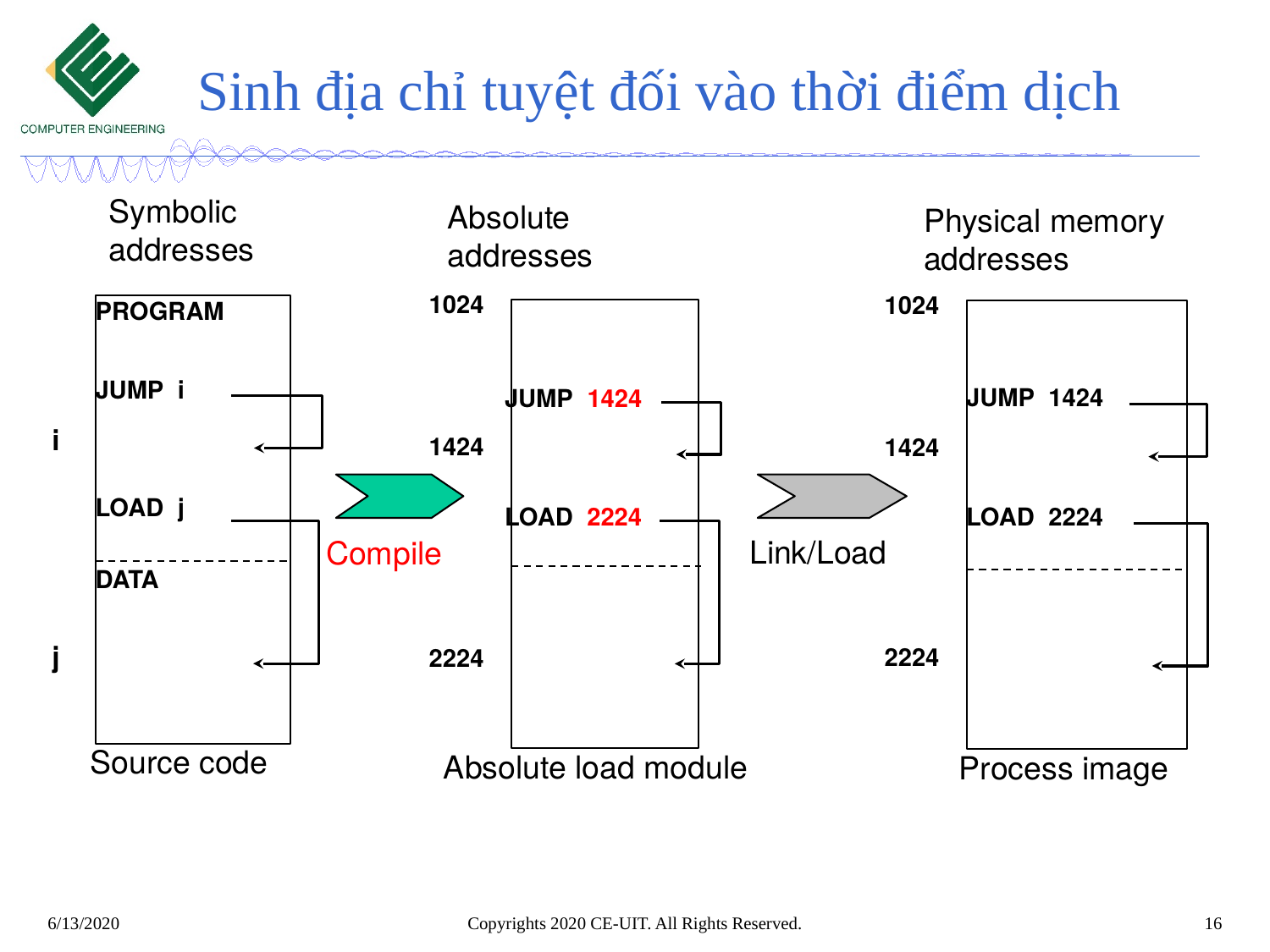

# Sinh địa chỉ tuyệt đối vào thời điểm dịch
Symbolic
addresses
Absolute
addresses
Physical memory addresses
1024
1024

PROGRAM

JUMP  i
JUMP  1424
JUMP  1424

i
1424
1424

LOAD  j
LOAD  2224
LOAD  2224

Link/Load
Compile
DATA
j
2224
2224
Source code
Absolute load module
Process image
Copyrights 2020 CE-UIT. All Rights Reserved.
16
6/13/2020